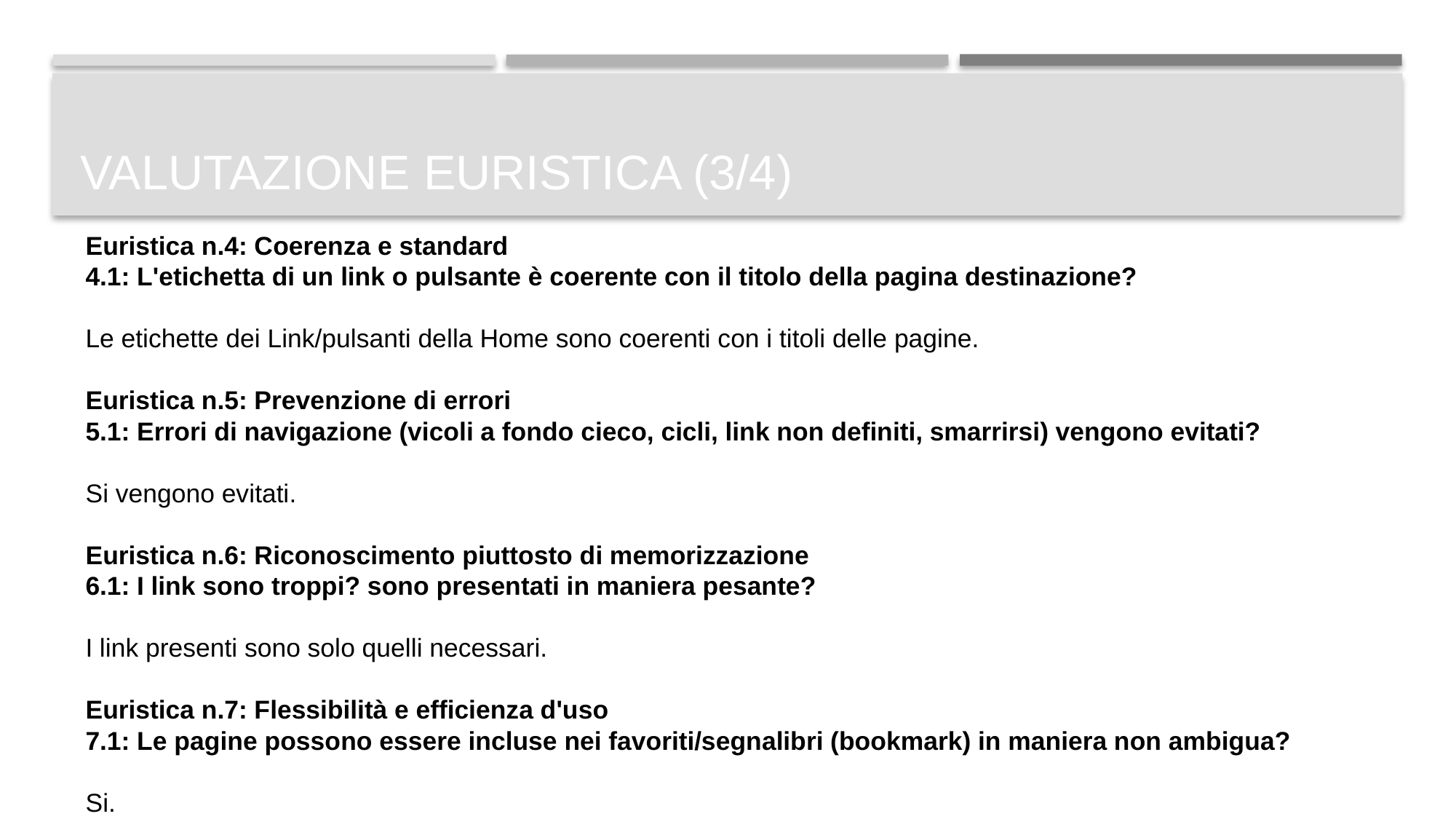

# Valutazione EURISTICA (3/4)
Euristica n.4: Coerenza e standard
4.1: L'etichetta di un link o pulsante è coerente con il titolo della pagina destinazione?
Le etichette dei Link/pulsanti della Home sono coerenti con i titoli delle pagine.
Euristica n.5: Prevenzione di errori
5.1: Errori di navigazione (vicoli a fondo cieco, cicli, link non definiti, smarrirsi) vengono evitati?
Si vengono evitati.

Euristica n.6: Riconoscimento piuttosto di memorizzazione
6.1: I link sono troppi? sono presentati in maniera pesante?
I link presenti sono solo quelli necessari.
Euristica n.7: Flessibilità e efficienza d'uso
7.1: Le pagine possono essere incluse nei favoriti/segnalibri (bookmark) in maniera non ambigua?
Si.